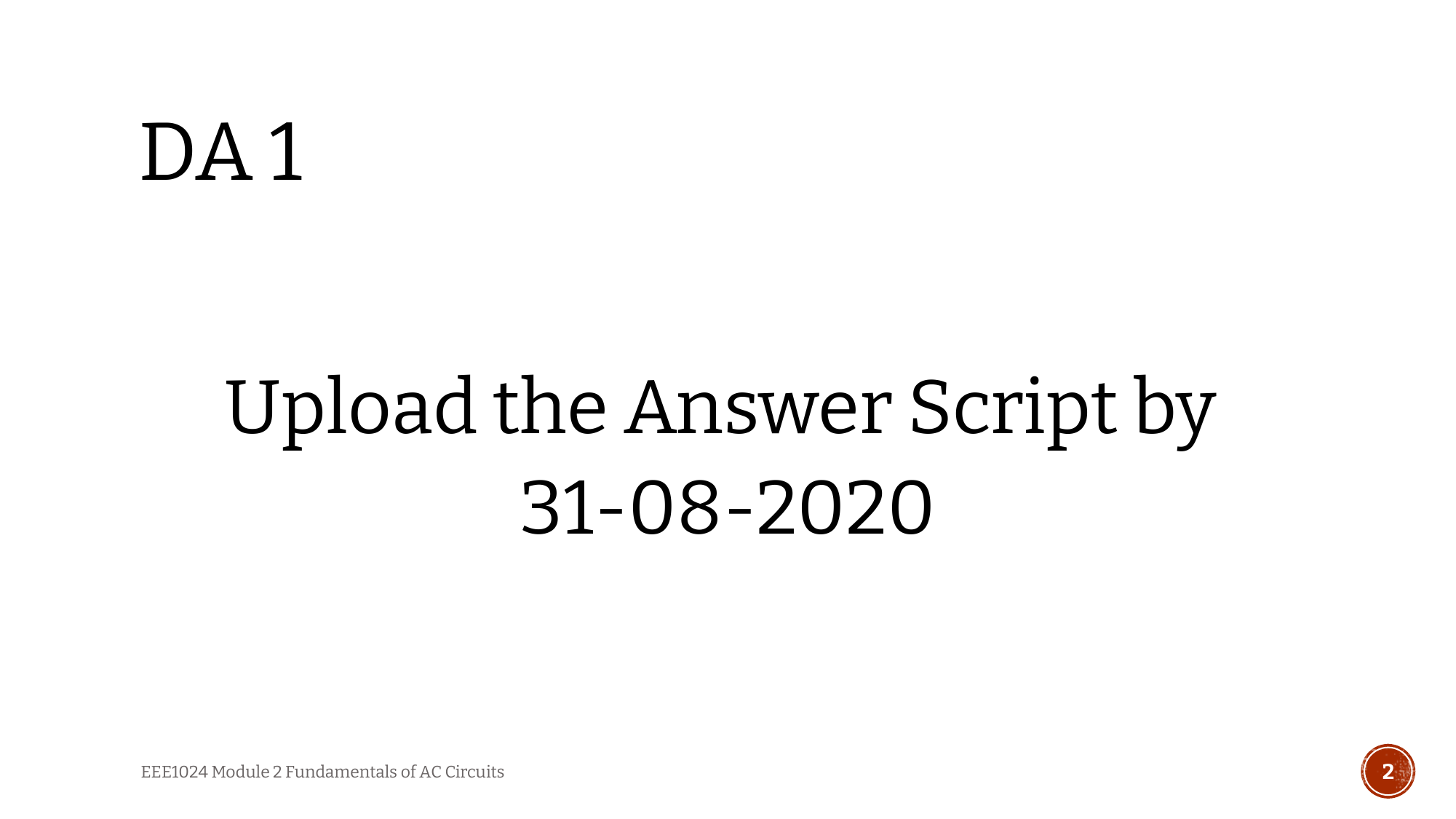

# DA 1

Upload the Answer Script by
31-08-2020
EEE1024 Module 2 Fundamentals of AC Circuits
2